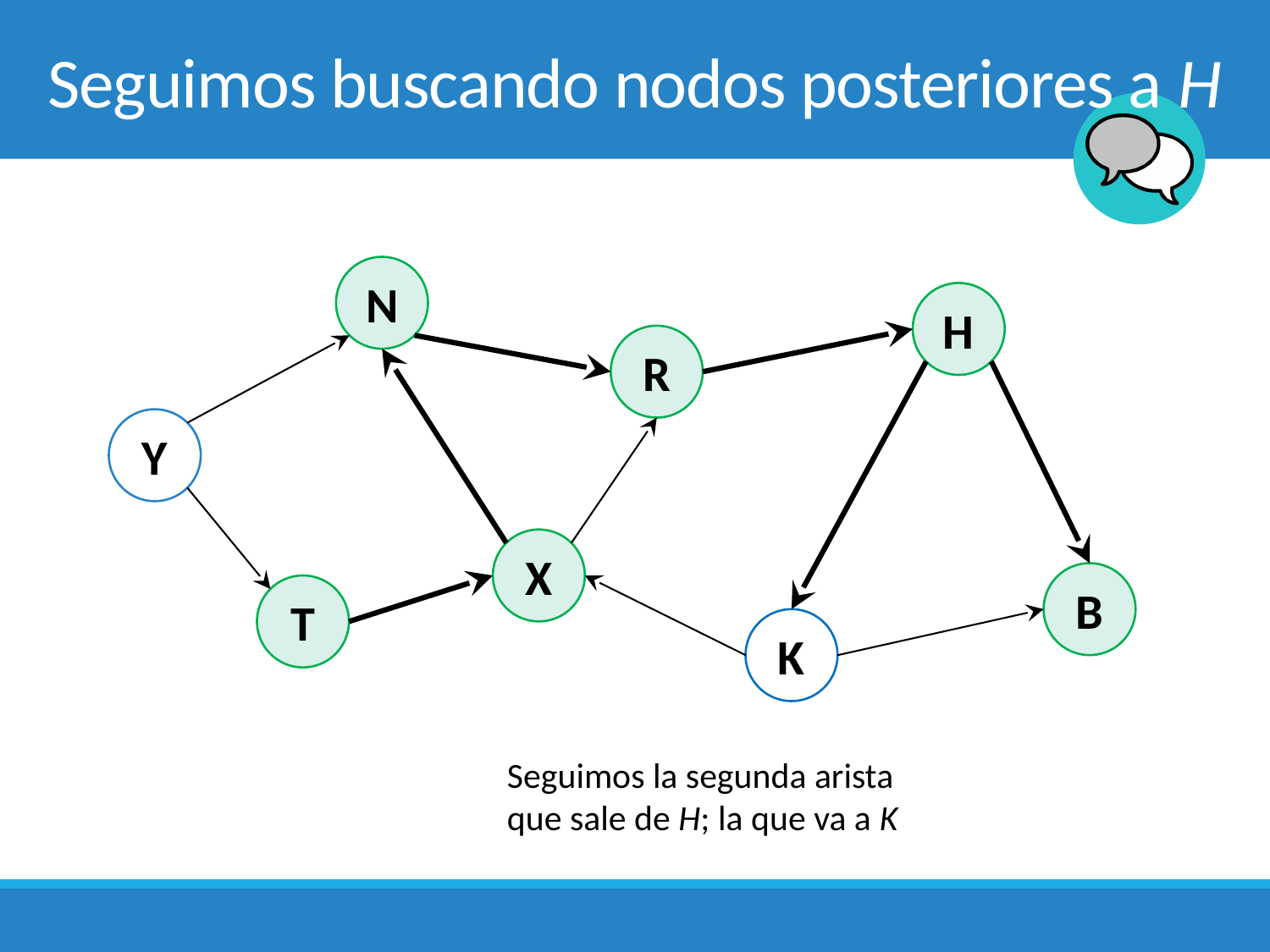

# Seguimos buscando nodos posteriores a H
N
H
R
Y
X
B
T
K
Seguimos la segunda arista
que sale de H; la que va a K